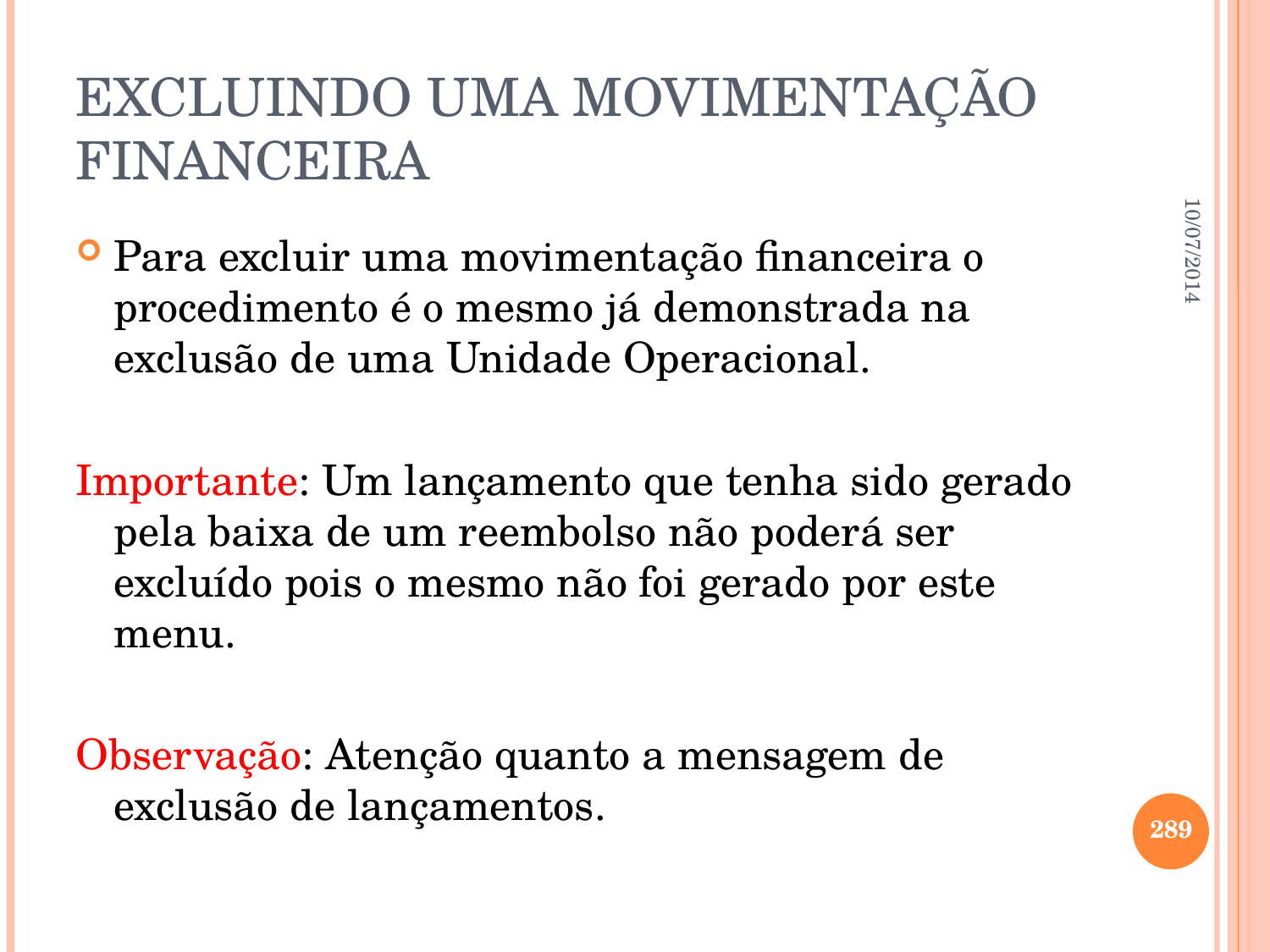

# Excluindo uma movimentação financeira
10/07/2014
Para excluir uma movimentação financeira o procedimento é o mesmo já demonstrada na exclusão de uma Unidade Operacional.

Importante: Um lançamento que tenha sido gerado pela baixa de um reembolso não poderá ser excluído pois o mesmo não foi gerado por este menu.

Observação: Atenção quanto a mensagem de exclusão de lançamentos.

289